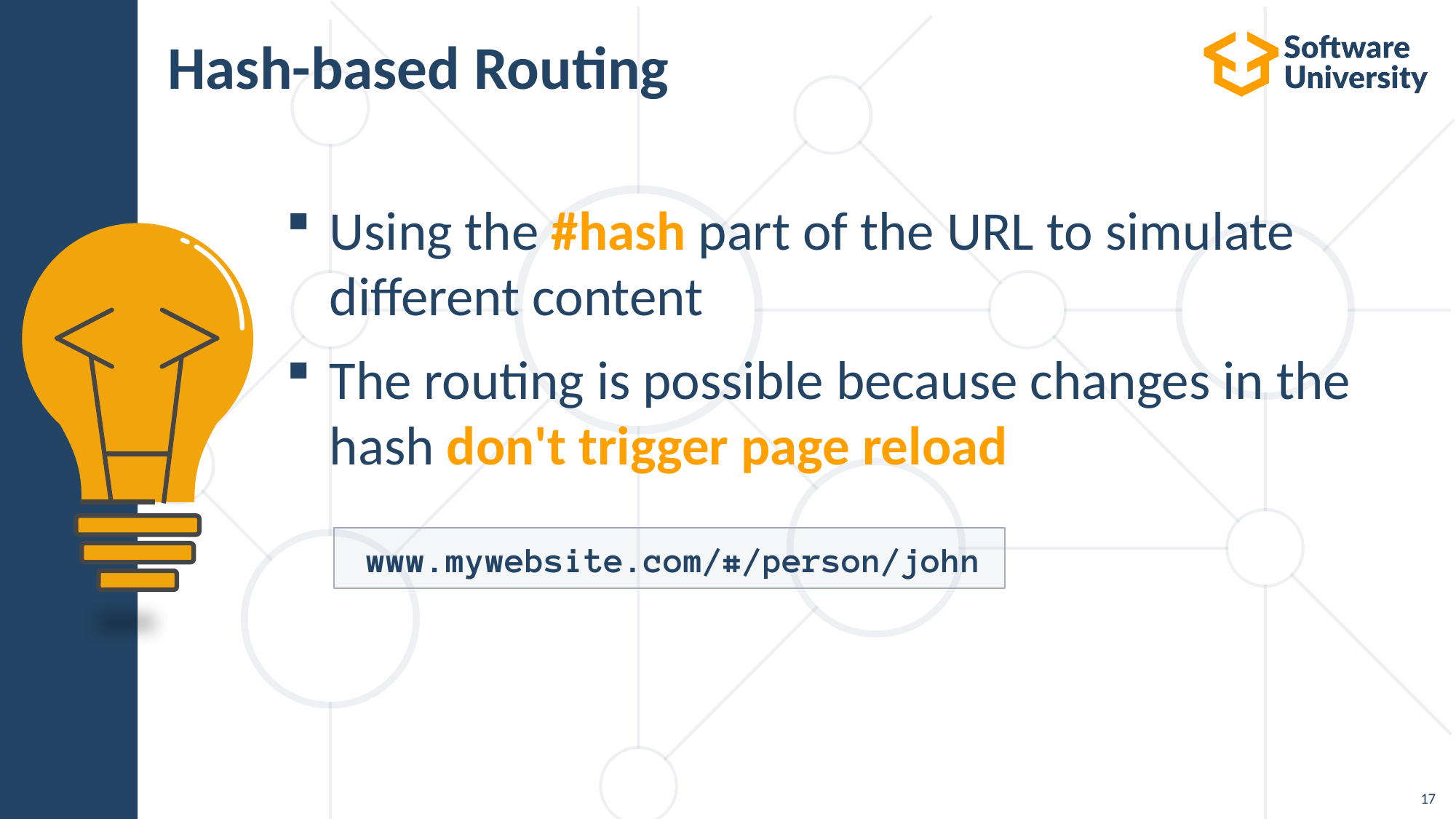

# Hash-based Routing
Using the #hash part of the URL to simulate different content
The routing is possible because changes in the hash don't trigger page reload
 www.mywebsite.com/#/person/john
17